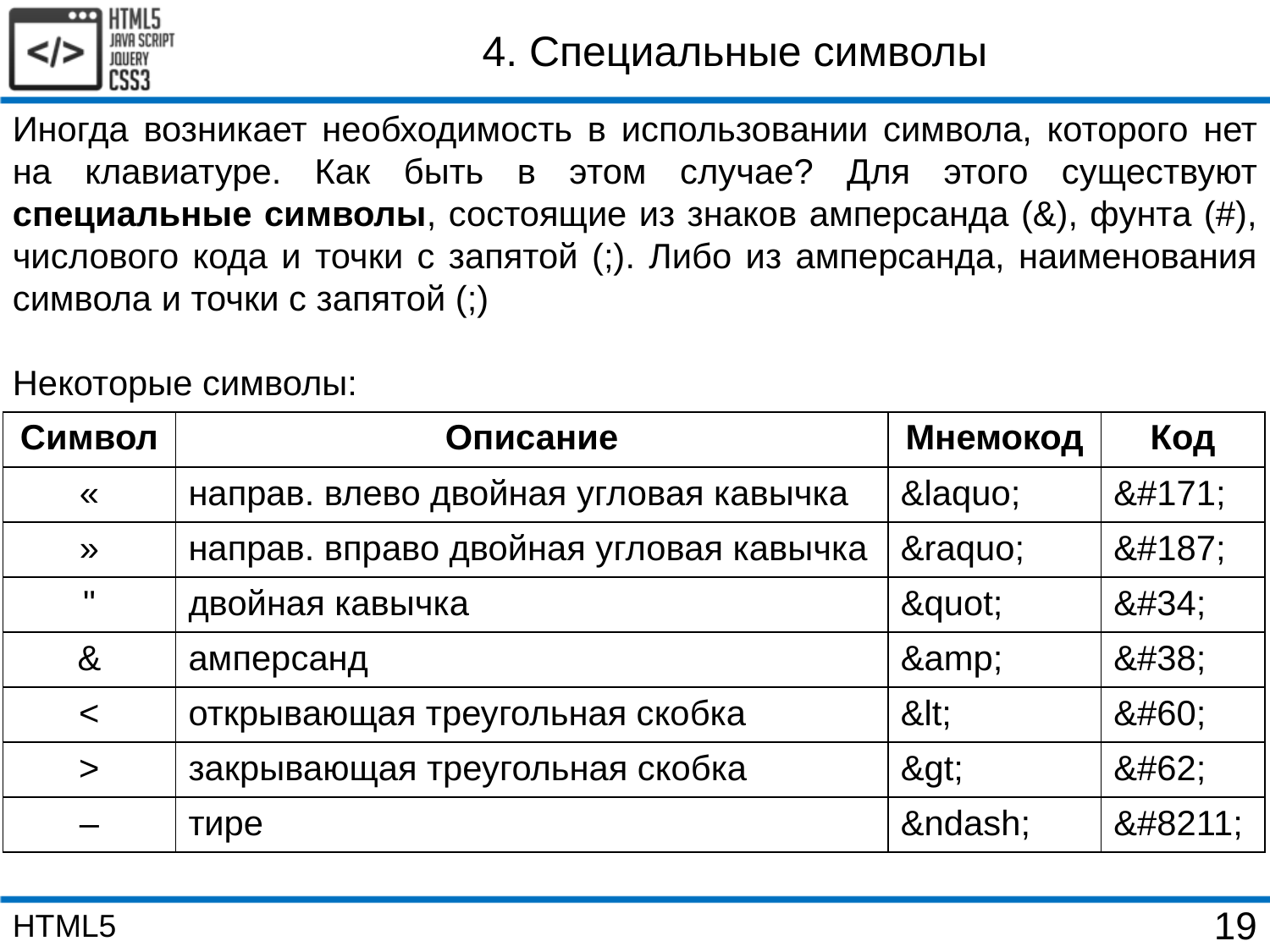

4. Специальные символы
Иногда возникает необходимость в использовании символа, которого нет на клавиатуре. Как быть в этом случае? Для этого существуют специальные символы, состоящие из знаков амперсанда (&), фунта (#), числового кода и точки с запятой (;). Либо из амперсанда, наименования символа и точки с запятой (;)

Некоторые символы:
| Символ | Описание | Мнемокод | Код |
| --- | --- | --- | --- |
| « | направ. влево двойная угловая кавычка | &laquo; | &#171; |
| » | направ. вправо двойная угловая кавычка | &raquo; | &#187; |
| " | двойная кавычка | &quot; | &#34; |
| & | амперсанд | &amp; | &#38; |
| < | открывающая треугольная скобка | &lt; | &#60; |
| > | закрывающая треугольная скобка | &gt; | &#62; |
| – | тире | &ndash; | &#8211; |
HTML5
19